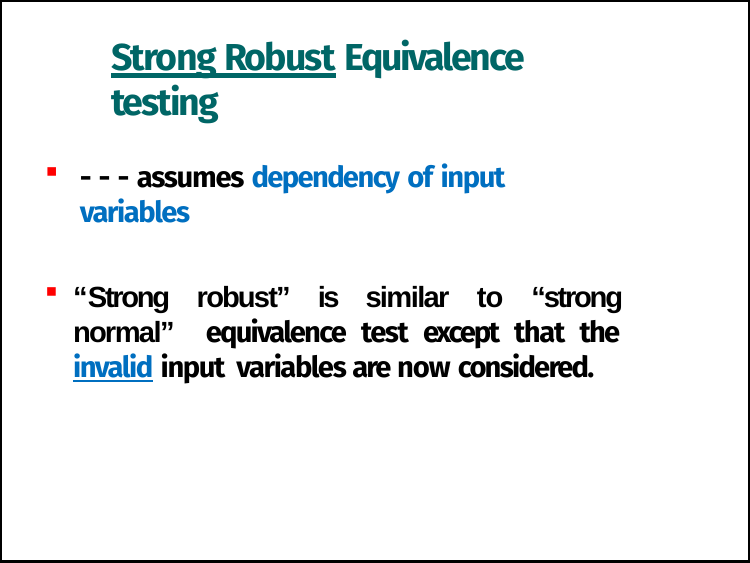

# Strong Robust Equivalence testing
- - - assumes dependency of input variables

“Strong robust” is similar to “strong normal”  equivalence test except that the invalid input  variables are now considered.